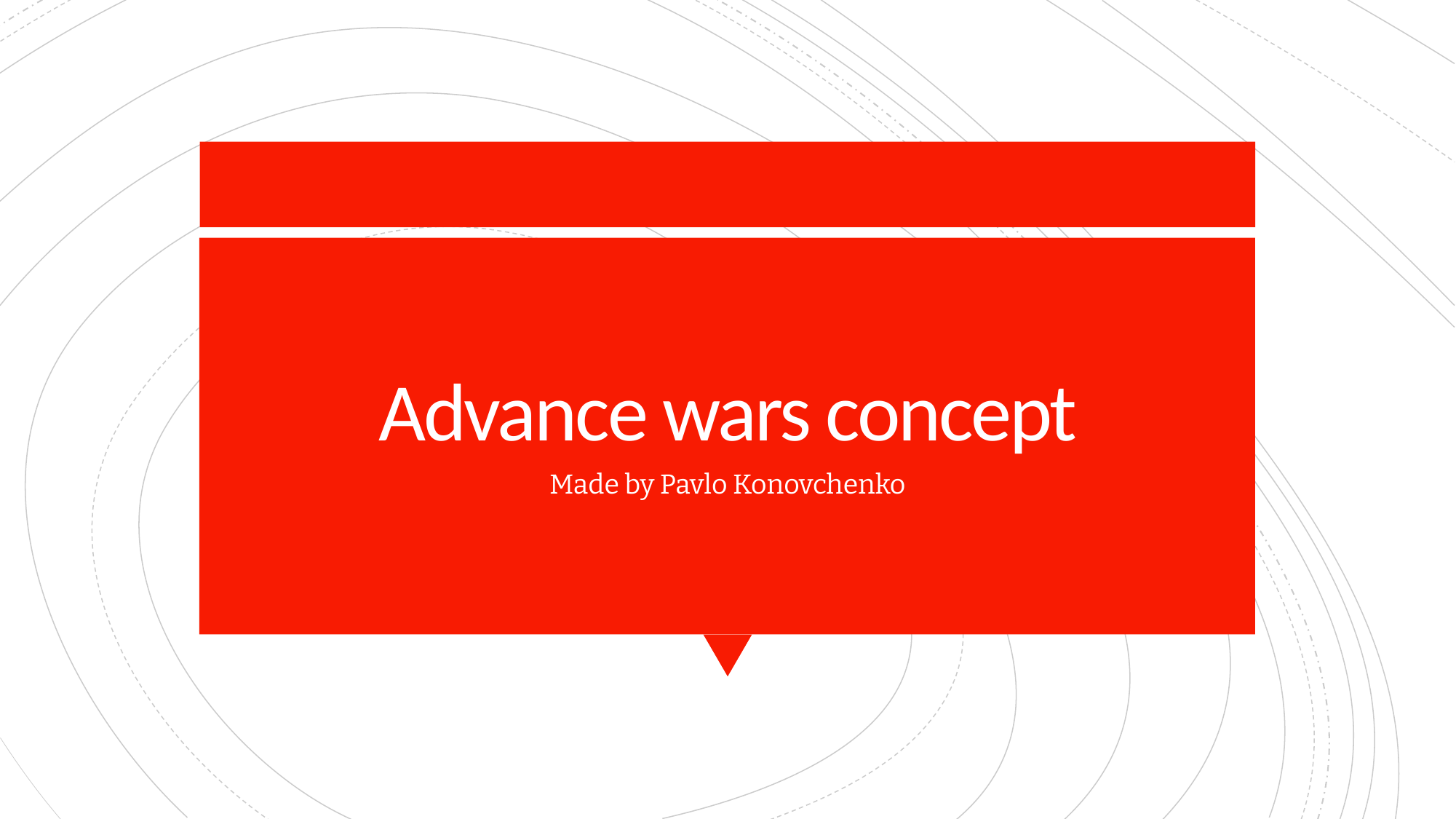

# Advance wars concept
Made by Pavlo Konovchenko